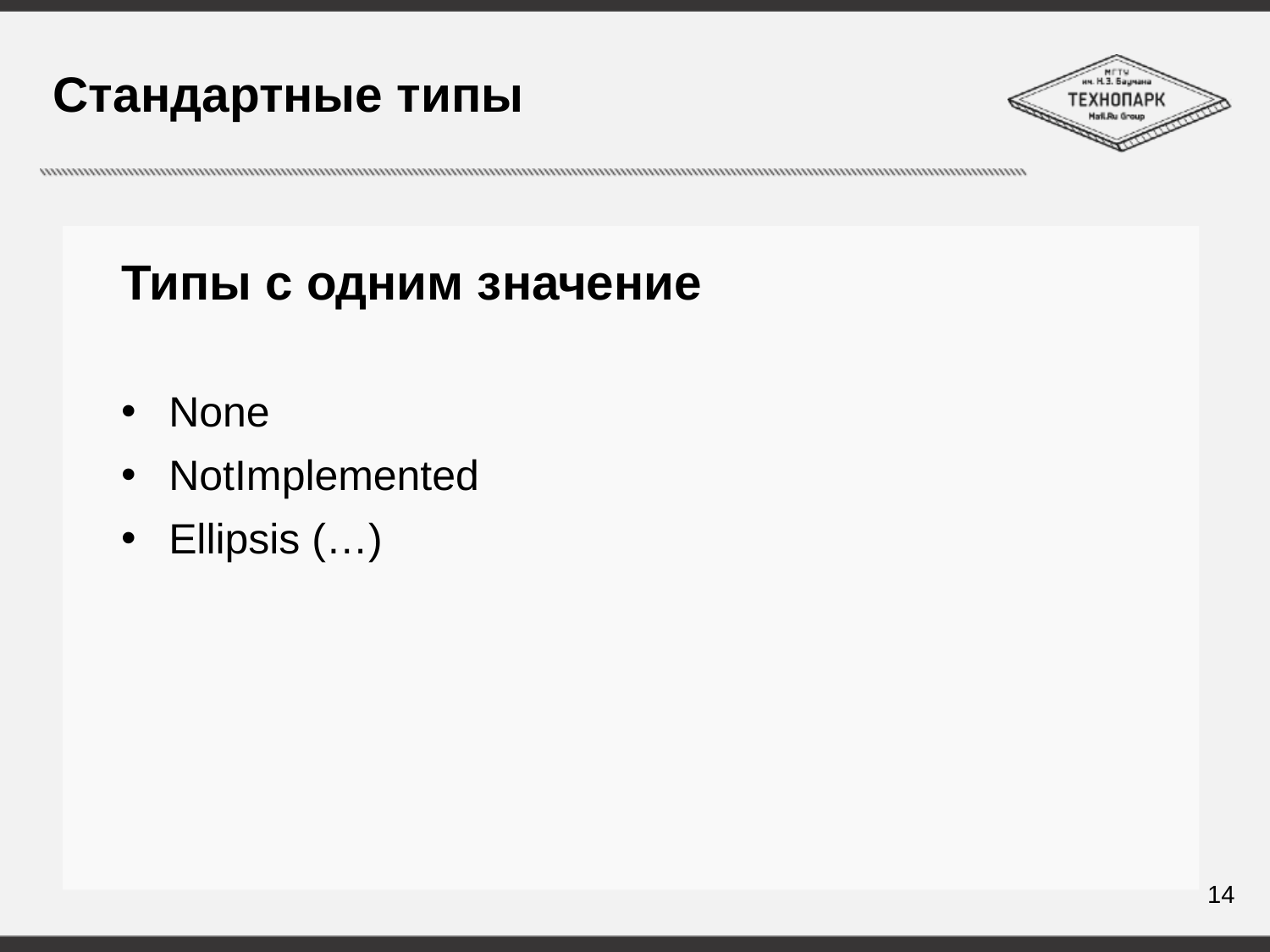

# Стандартные типы
Типы с одним значение
None
NotImplemented
Ellipsis (…)
14